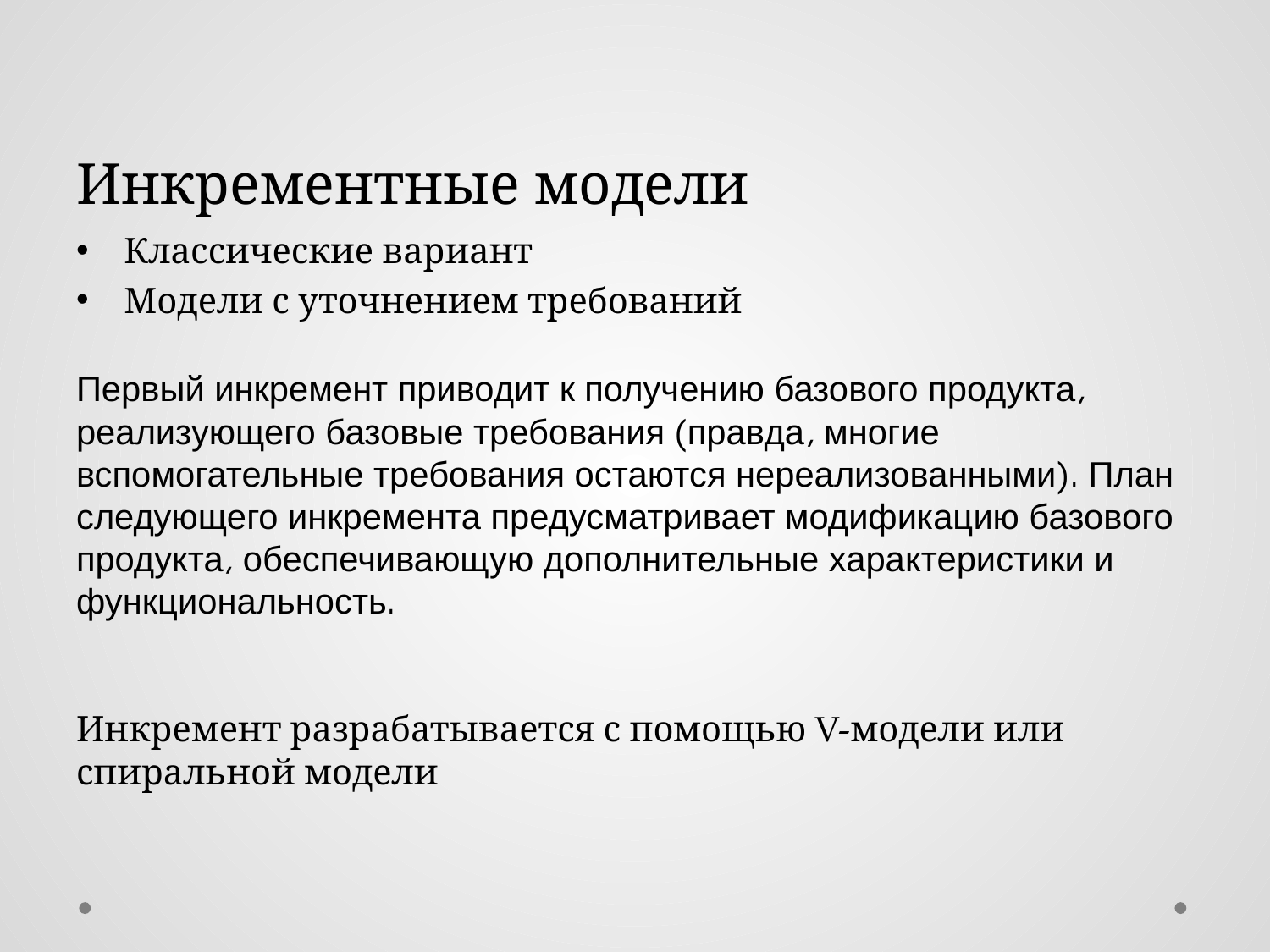

# Инкрементные модели
Классические вариант
Модели с уточнением требований

Первый инкремент приводит к получению базового продукта, реализующего базовые требования (правда, многие вспомогательные требования остаются нереализованными). План следующего инкремента предусматривает модификацию базового продукта, обеспечивающую дополнительные характеристики и функциональность.

Инкремент разрабатывается с помощью V-модели или спиральной модели